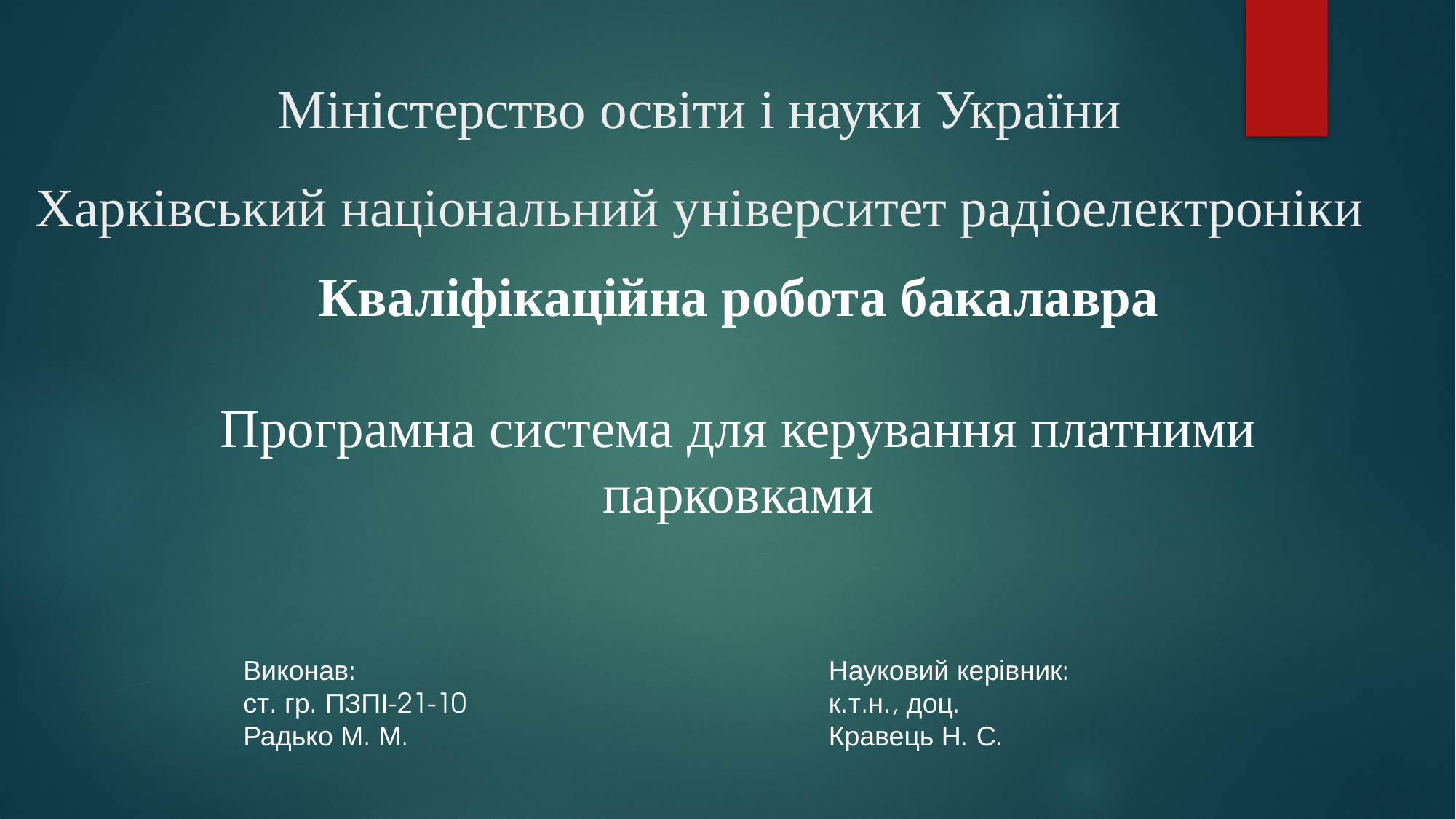

# Міністерство освіти і науки України Харківський національний університет радіоелектроніки
Кваліфікаційна робота бакалавра

Програмна система для керування платними парковками
Виконав:
ст. гр. ПЗПІ-21-10
Радько М. М.
Науковий керівник:
к.т.н., доц.
Кравець Н. С.